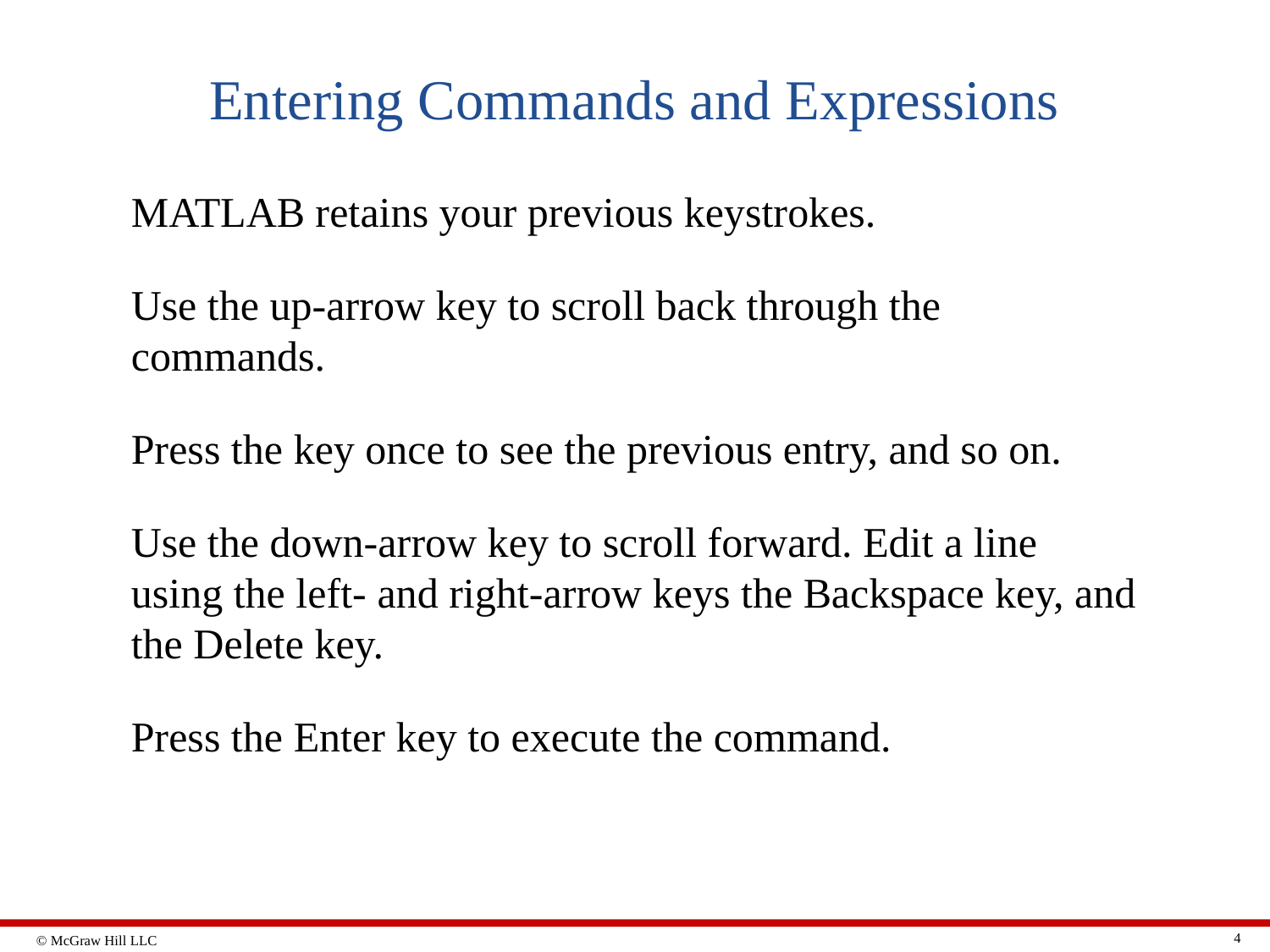

# Entering Commands and Expressions
MATLAB retains your previous keystrokes.
Use the up-arrow key to scroll back through the commands.
Press the key once to see the previous entry, and so on.
Use the down-arrow key to scroll forward. Edit a line using the left- and right-arrow keys the Backspace key, and the Delete key.
Press the Enter key to execute the command.
4